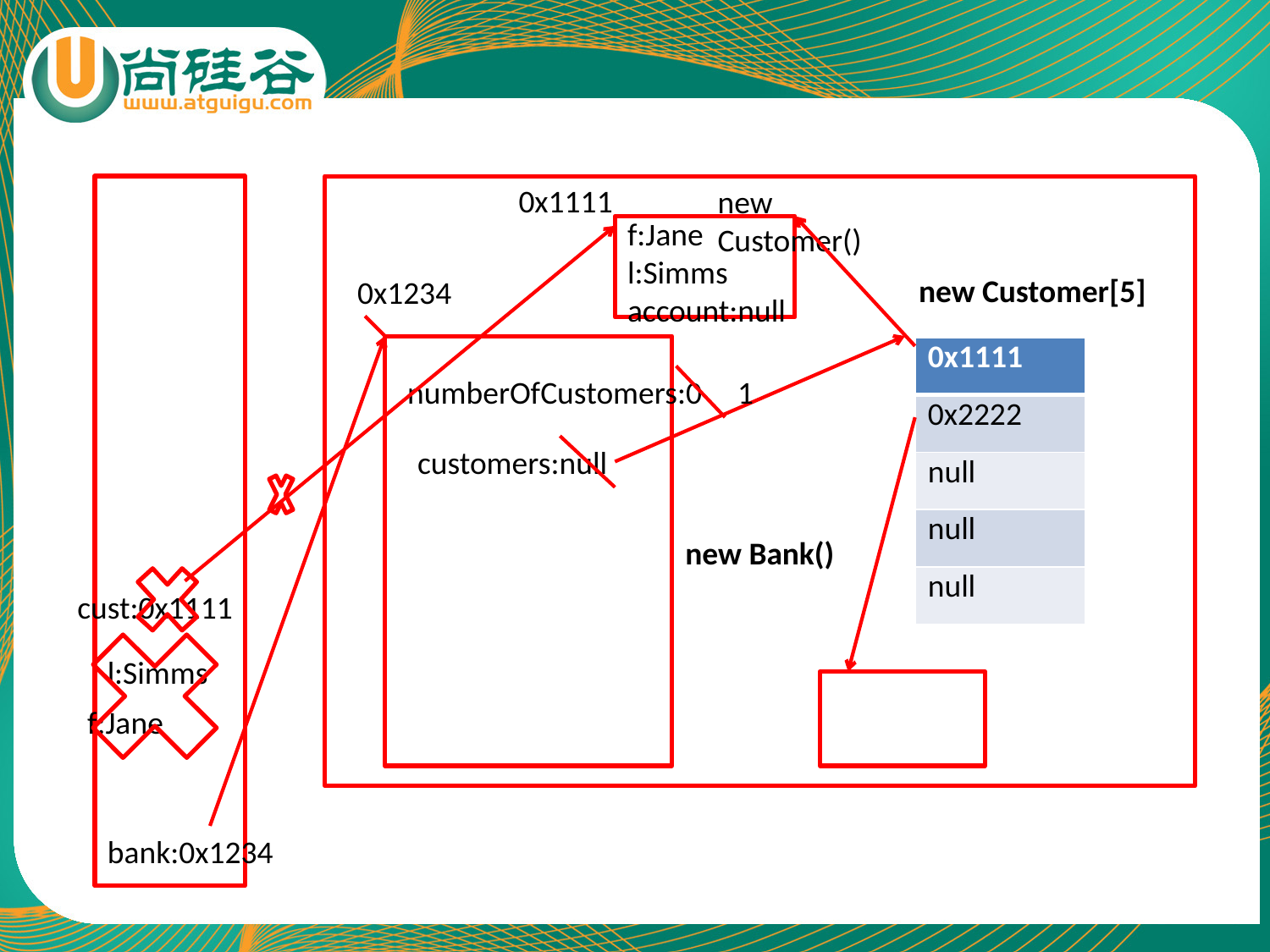

0x1111

new Customer()
f:Jane
l:Simms
account:null

new Customer[5]
0x1234

| 0x1111 |
| --- |
| 0x2222 |
| null |
| null |
| null |
numberOfCustomers:0
1
customers:null

new Bank()

cust:0x1111

l:Simms

f:Jane
bank:0x1234